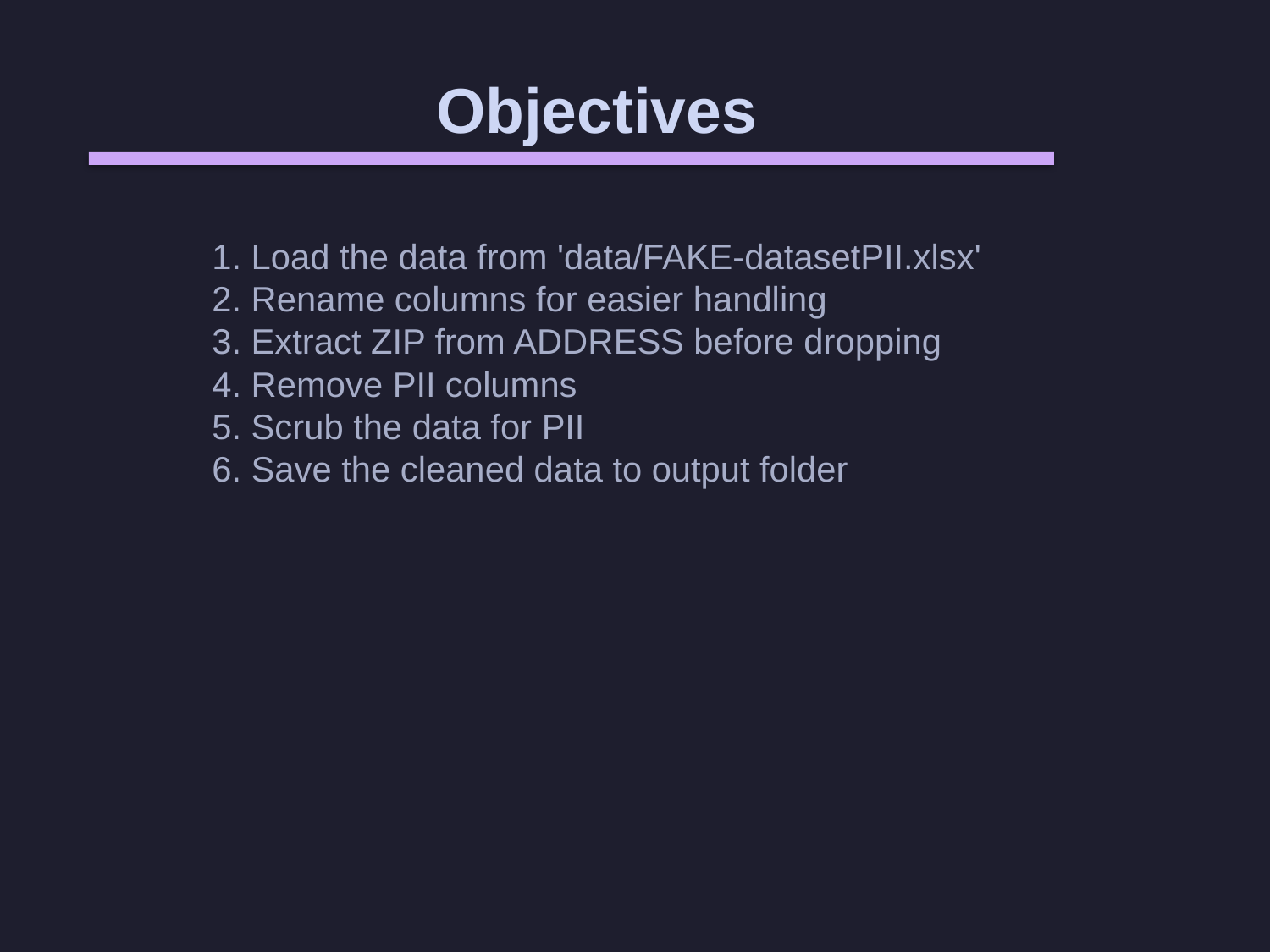

Objectives

1. Load the data from 'data/FAKE-datasetPII.xlsx'
2. Rename columns for easier handling
3. Extract ZIP from ADDRESS before dropping
4. Remove PII columns
5. Scrub the data for PII
6. Save the cleaned data to output folder